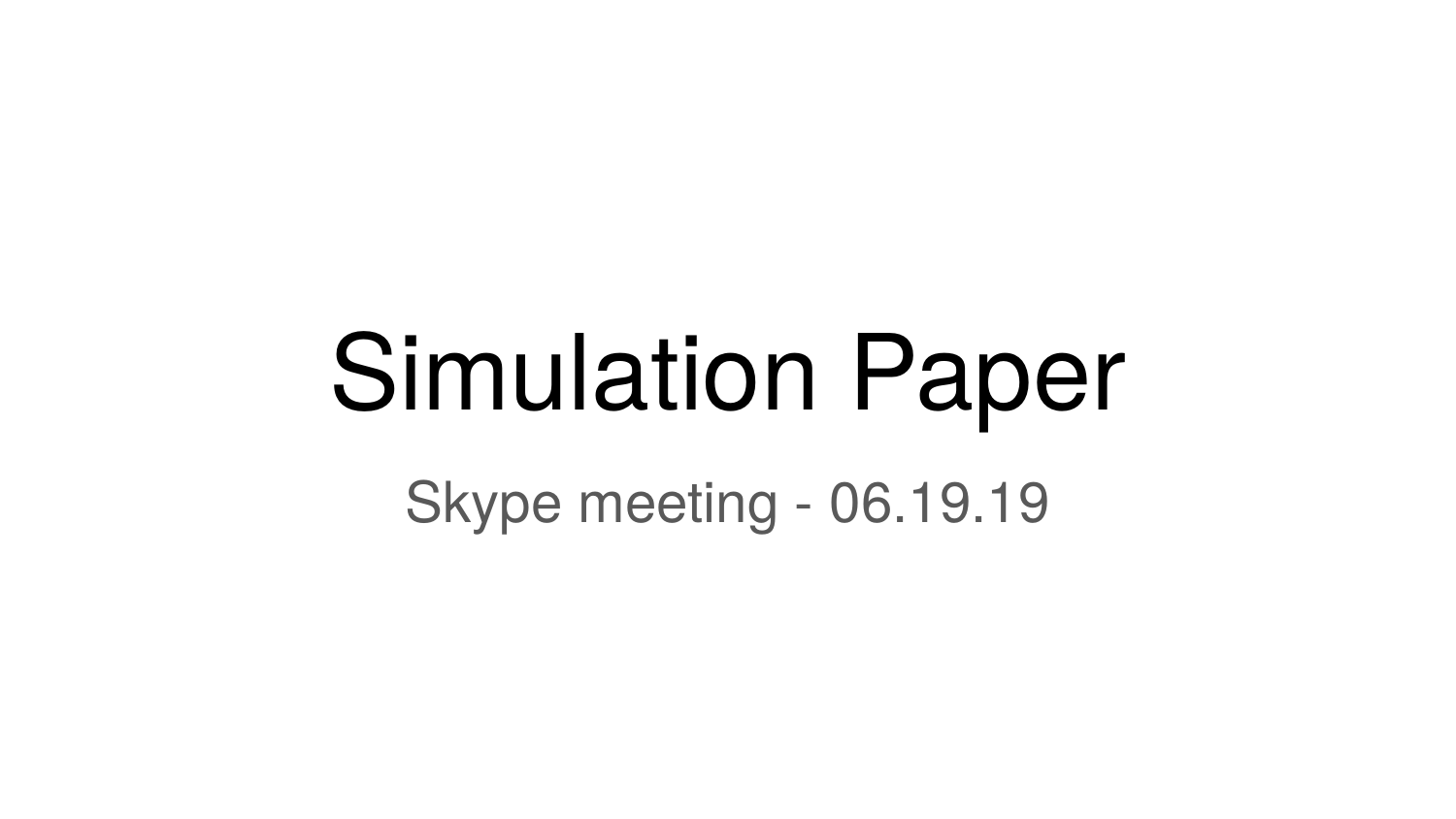

# Simulation Paper
Skype meeting - 06.19.19